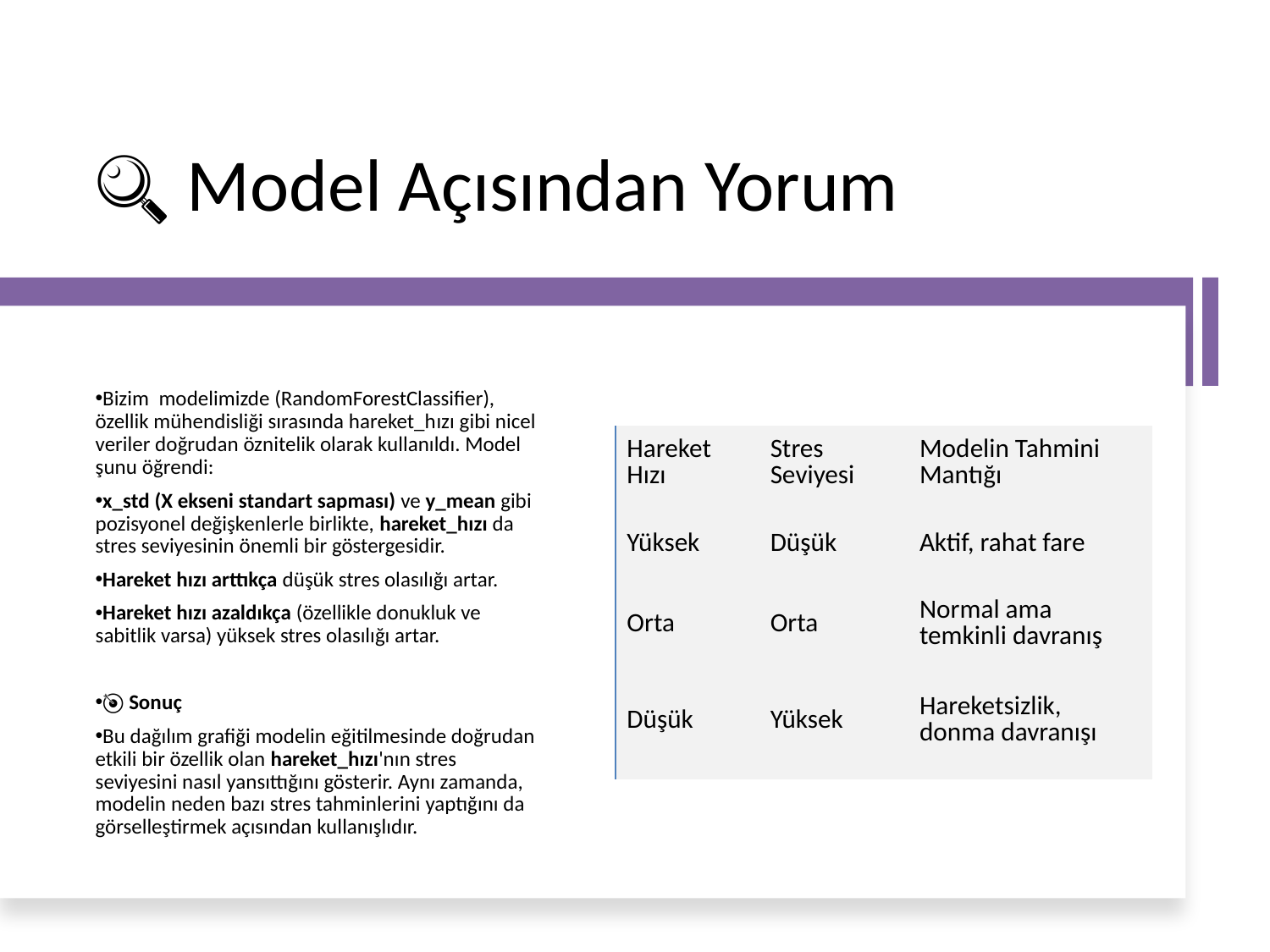

# 🔍 Model Açısından Yorum

Bizim  modelimizde (RandomForestClassifier), özellik mühendisliği sırasında hareket_hızı gibi nicel veriler doğrudan öznitelik olarak kullanıldı. Model şunu öğrendi:
x_std (X ekseni standart sapması) ve y_mean gibi pozisyonel değişkenlerle birlikte, hareket_hızı da stres seviyesinin önemli bir göstergesidir.
Hareket hızı arttıkça düşük stres olasılığı artar.
Hareket hızı azaldıkça (özellikle donukluk ve sabitlik varsa) yüksek stres olasılığı artar.

🎯 Sonuç
Bu dağılım grafiği modelin eğitilmesinde doğrudan etkili bir özellik olan hareket_hızı'nın stres seviyesini nasıl yansıttığını gösterir. Aynı zamanda, modelin neden bazı stres tahminlerini yaptığını da görselleştirmek açısından kullanışlıdır.
| Hareket Hızı | Stres Seviyesi | Modelin Tahmini Mantığı |
| --- | --- | --- |
| Yüksek | Düşük | Aktif, rahat fare |
| Orta | Orta | Normal ama temkinli davranış |
| Düşük | Yüksek | Hareketsizlik, donma davranışı |